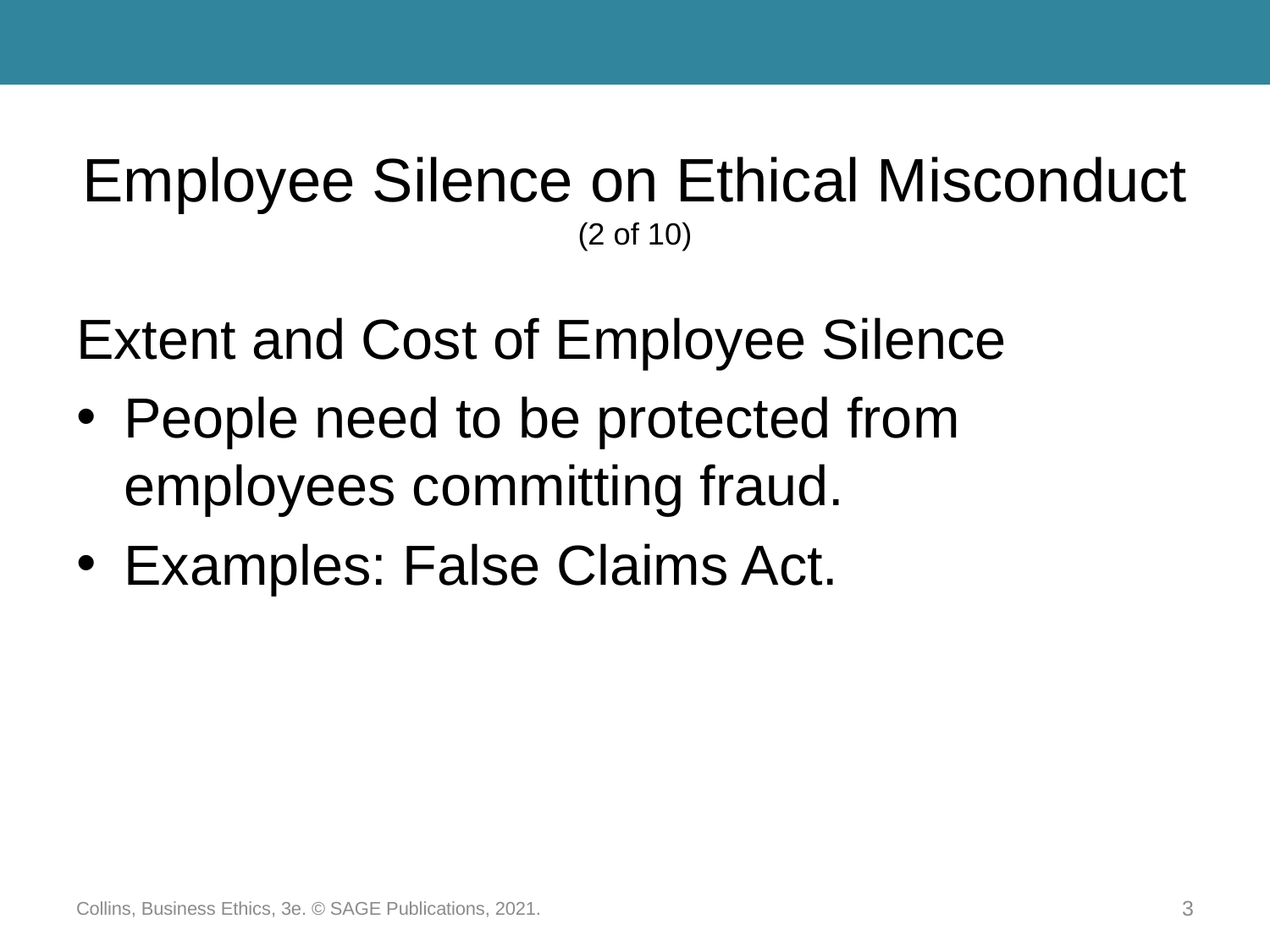

# Employee Silence on Ethical Misconduct (2 of 10)
Extent and Cost of Employee Silence
People need to be protected from employees committing fraud.
Examples: False Claims Act.
Collins, Business Ethics, 3e. © SAGE Publications, 2021.
3